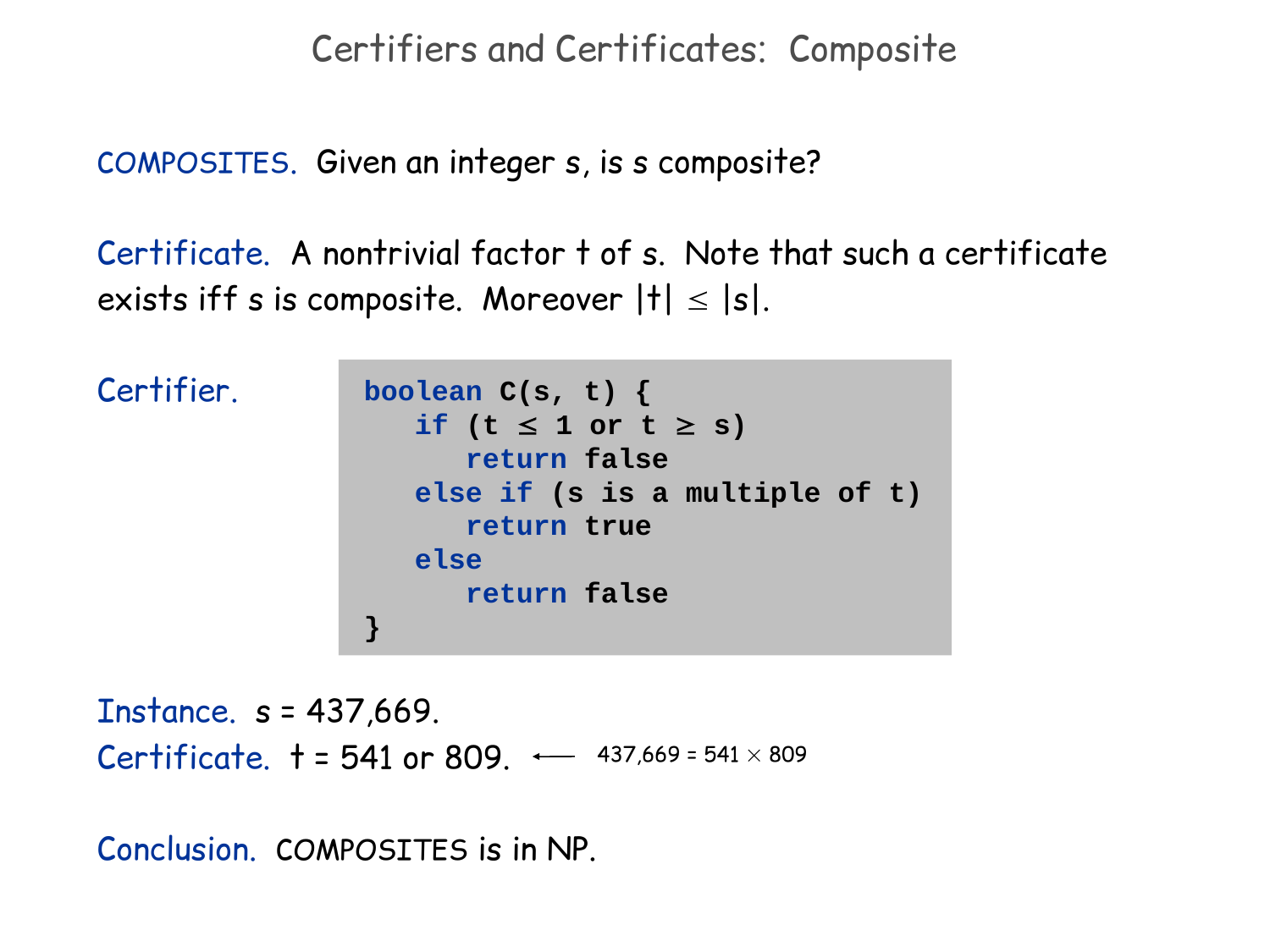

# Certifiers and Certificates:  Composite
COMPOSITES.  Given an integer s, is s composite?

Certificate.  A nontrivial factor t of s.  Note that such a certificate exists iff s is composite.  Moreover |t| ≤ |s|.

Certifier.

Instance.  s = 437,669.
Certificate.  t = 541 or 809.

Conclusion.  COMPOSITES is in NP.
boolean C(s, t) {
   if (t ≤ 1 or t ≥ s)
      return false
   else if (s is a multiple of t)
      return true
   else
      return false
}
437,669 = 541 × 809

5